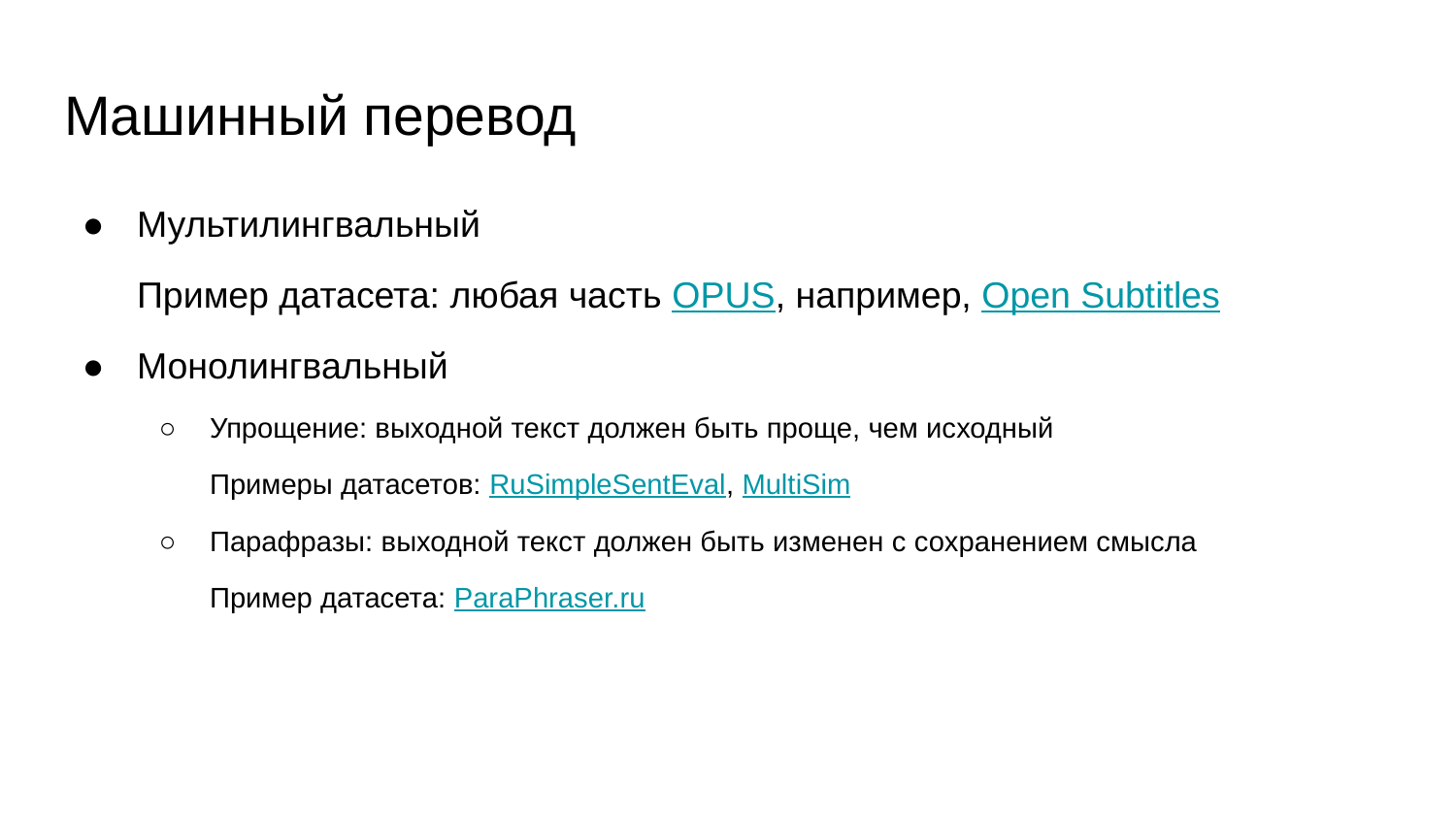

# Машинный перевод
Мультилингвальный
Пример датасета: любая часть OPUS, например, Open Subtitles
Монолингвальный
Упрощение: выходной текст должен быть проще, чем исходный
Примеры датасетов: RuSimpleSentEval, MultiSim
Парафразы: выходной текст должен быть изменен с сохранением смысла
Пример датасета: ParaPhraser.ru